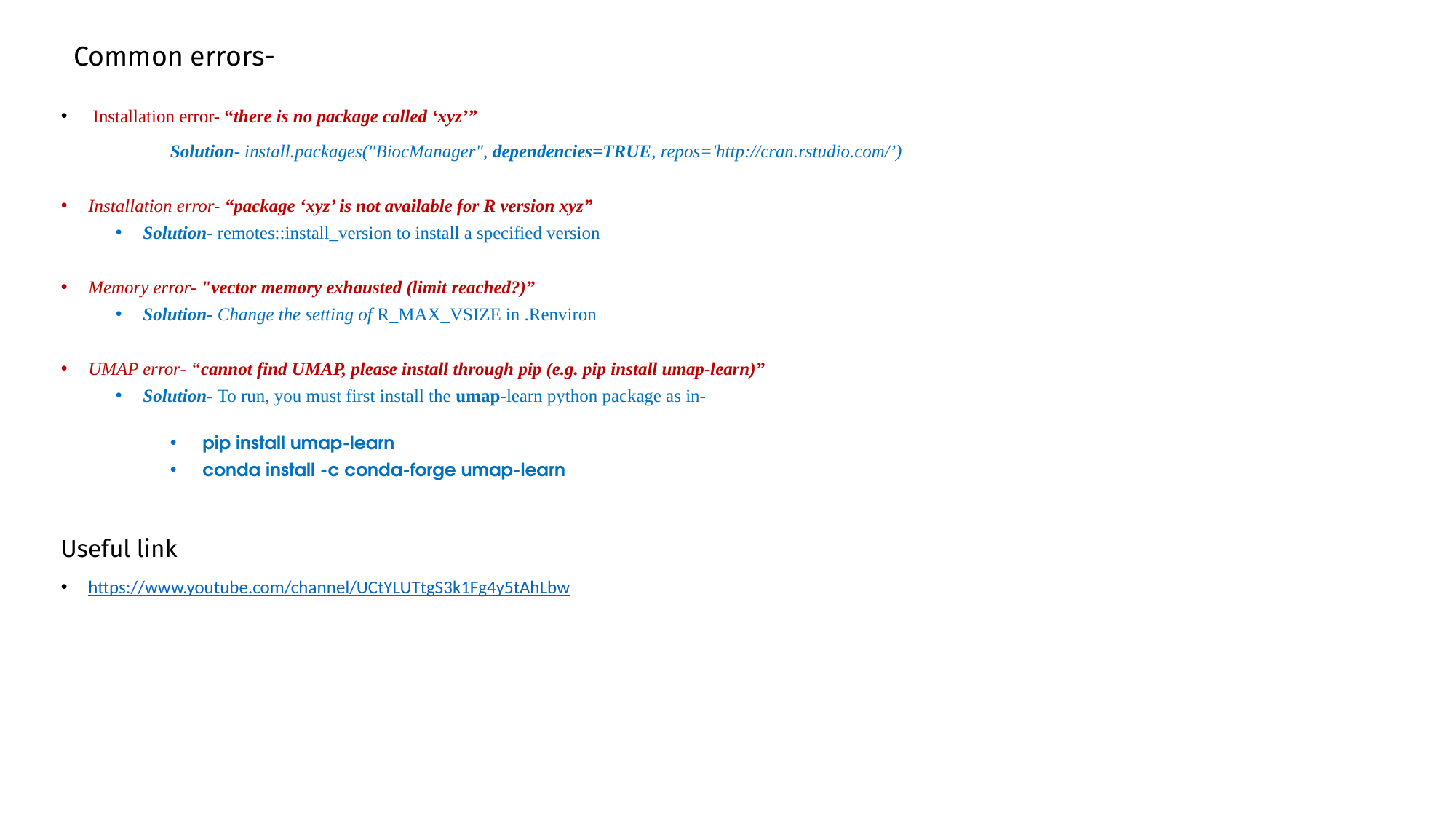

# Common errors-
 Installation error- “there is no package called ‘xyz’”
	Solution- install.packages("BiocManager", dependencies=TRUE, repos='http://cran.rstudio.com/’)
Installation error- “package ‘xyz’ is not available for R version xyz”
Solution- remotes::install_version to install a specified version
Memory error- "vector memory exhausted (limit reached?)”
Solution- Change the setting of R_MAX_VSIZE in .Renviron
UMAP error- “cannot find UMAP, please install through pip (e.g. pip install umap-learn)”
Solution- To run, you must first install the umap-learn python package as in-
 pip install umap-learn
 conda install -c conda-forge umap-learn

Useful link
https://www.youtube.com/channel/UCtYLUTtgS3k1Fg4y5tAhLbw